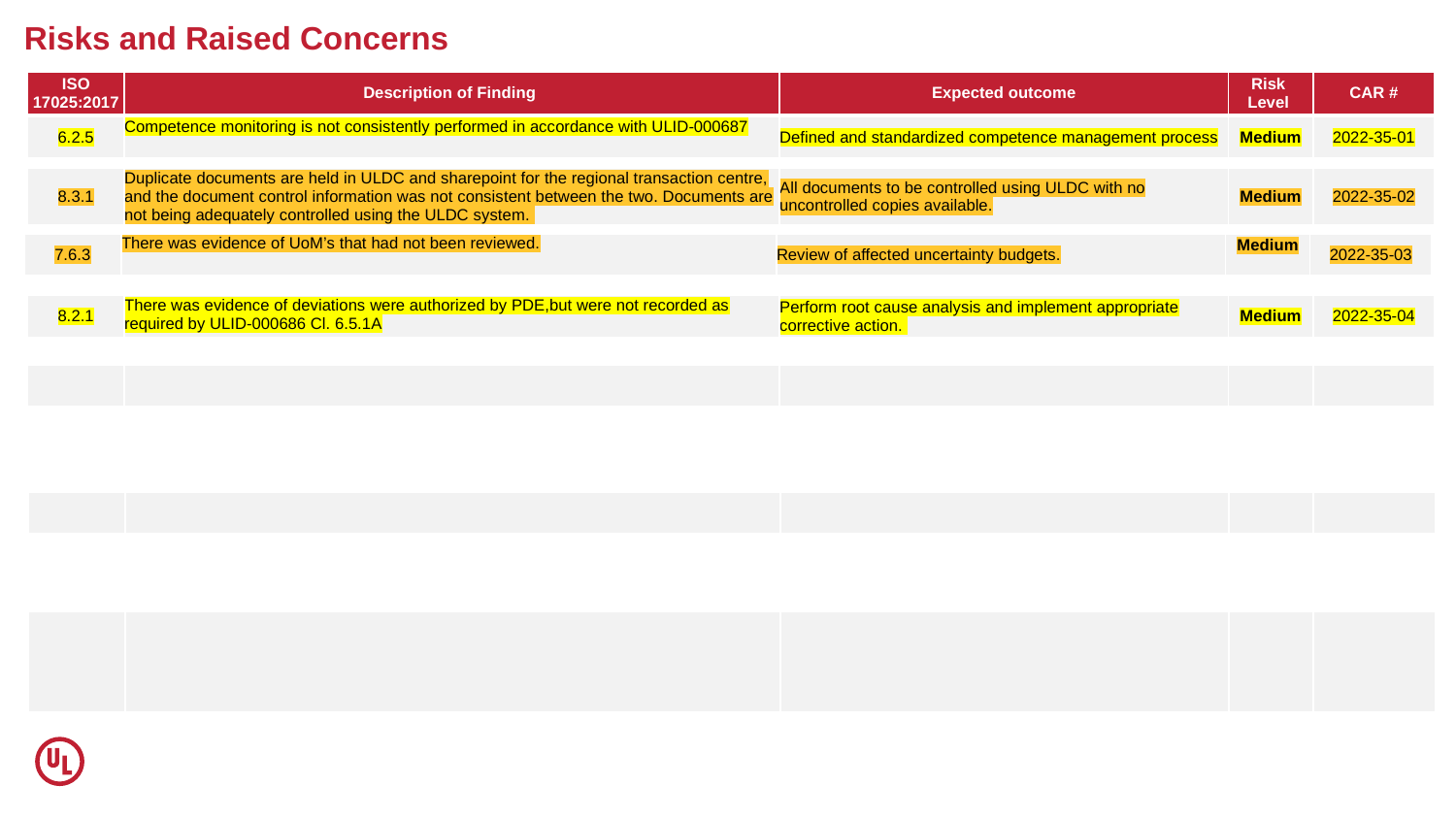

# Risks and Raised Concerns
| ISO 17025:2017 | Description of Finding | Expected outcome | Risk Level | CAR # |
| --- | --- | --- | --- | --- |
| 6.2.5 | Competence monitoring is not consistently performed in accordance with ULID-000687 | Defined and standardized competence management process | Medium | 2022-35-01 |
| --- | --- | --- | --- | --- |
| 8.3.1 | Duplicate documents are held in ULDC and sharepoint for the regional transaction centre, and the document control information was not consistent between the two. Documents are not being adequately controlled using the ULDC system. | All documents to be controlled using ULDC with no uncontrolled copies available. | Medium | 2022-35-02 |
| --- | --- | --- | --- | --- |
| 7.6.3 | There was evidence of UoM’s that had not been reviewed. | Review of affected uncertainty budgets. | Medium | 2022-35-03 |
| --- | --- | --- | --- | --- |
| 8.2.1 | There was evidence of deviations were authorized by PDE,but were not recorded as required by ULID-000686 Cl. 6.5.1A | Perform root cause analysis and implement appropriate corrective action. | Medium | 2022-35-04 |
| --- | --- | --- | --- | --- |
|  |  |  |  |  |
| --- | --- | --- | --- | --- |
|  |  |  |  |  |
| --- | --- | --- | --- | --- |
|  |  |  |  |  |
| --- | --- | --- | --- | --- |